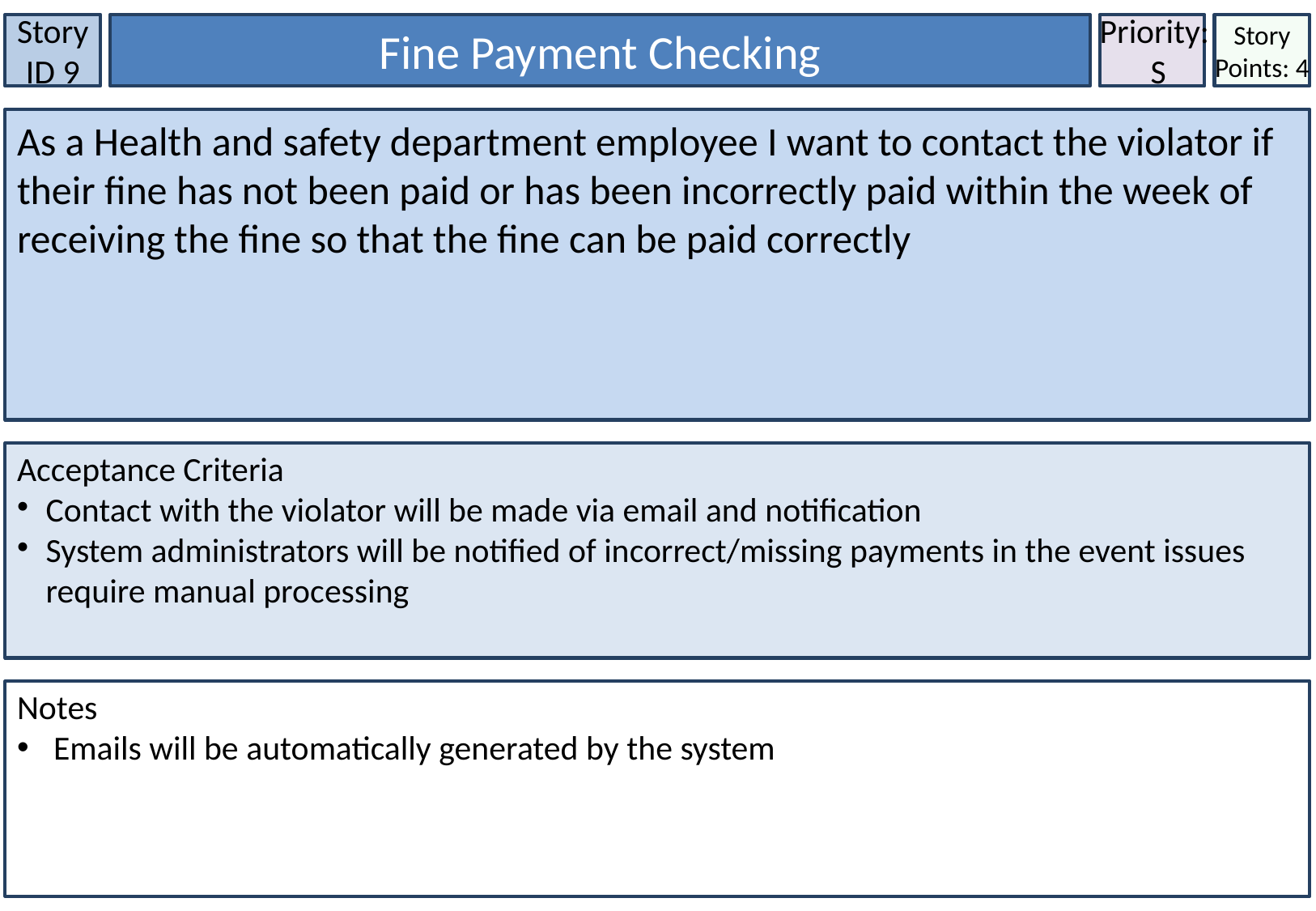

Story ID 9
Fine Payment Checking
Priority:
S
Story Points: 4
As a Health and safety department employee I want to contact the violator if their fine has not been paid or has been incorrectly paid within the week of receiving the fine so that the fine can be paid correctly

Acceptance Criteria
Contact with the violator will be made via email and notification
System administrators will be notified of incorrect/missing payments in the event issues require manual processing

Notes
 Emails will be automatically generated by the system